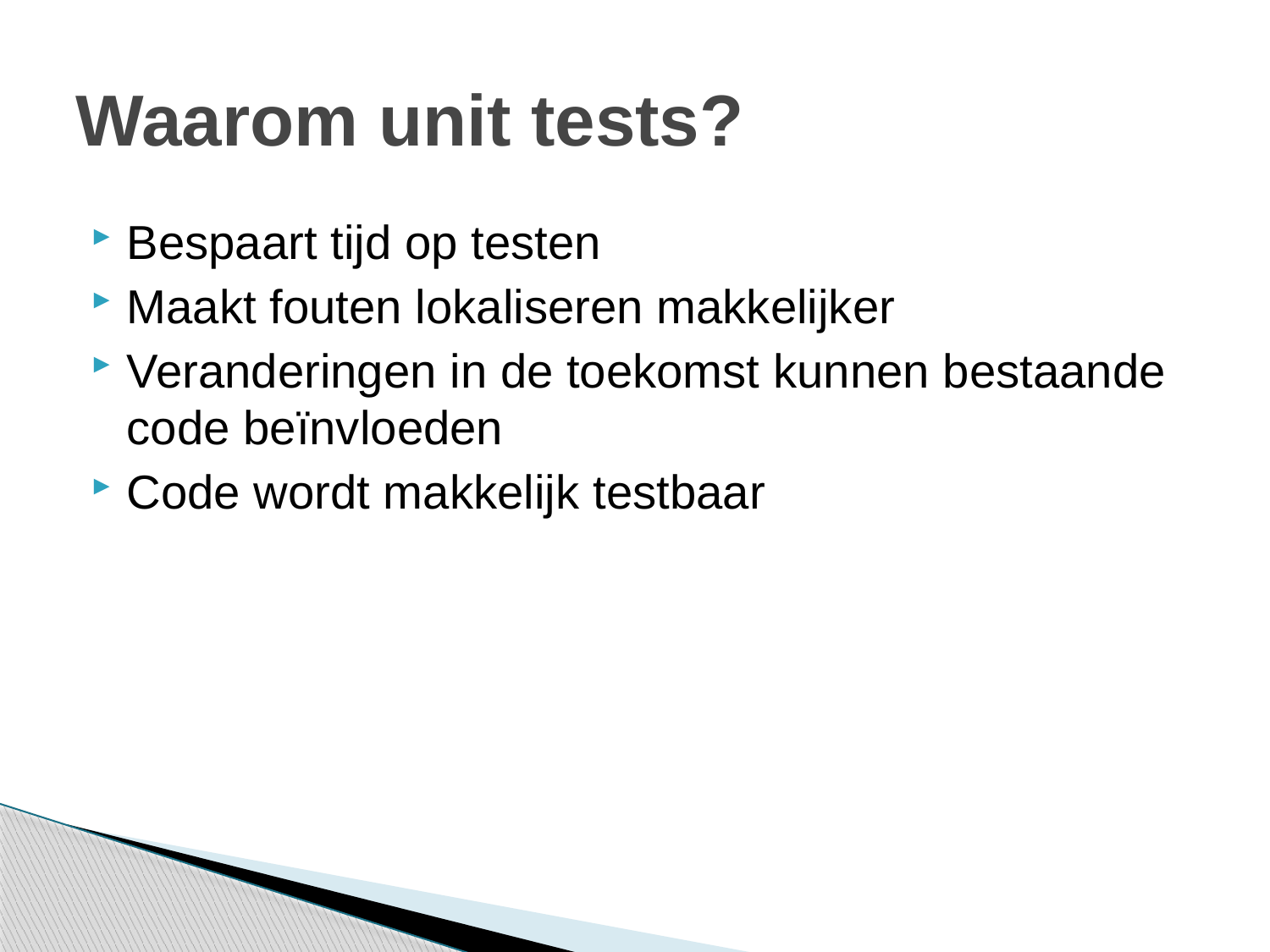

# Waarom unit tests?
Bespaart tijd op testen
Maakt fouten lokaliseren makkelijker
Veranderingen in de toekomst kunnen bestaande code beïnvloeden
Code wordt makkelijk testbaar